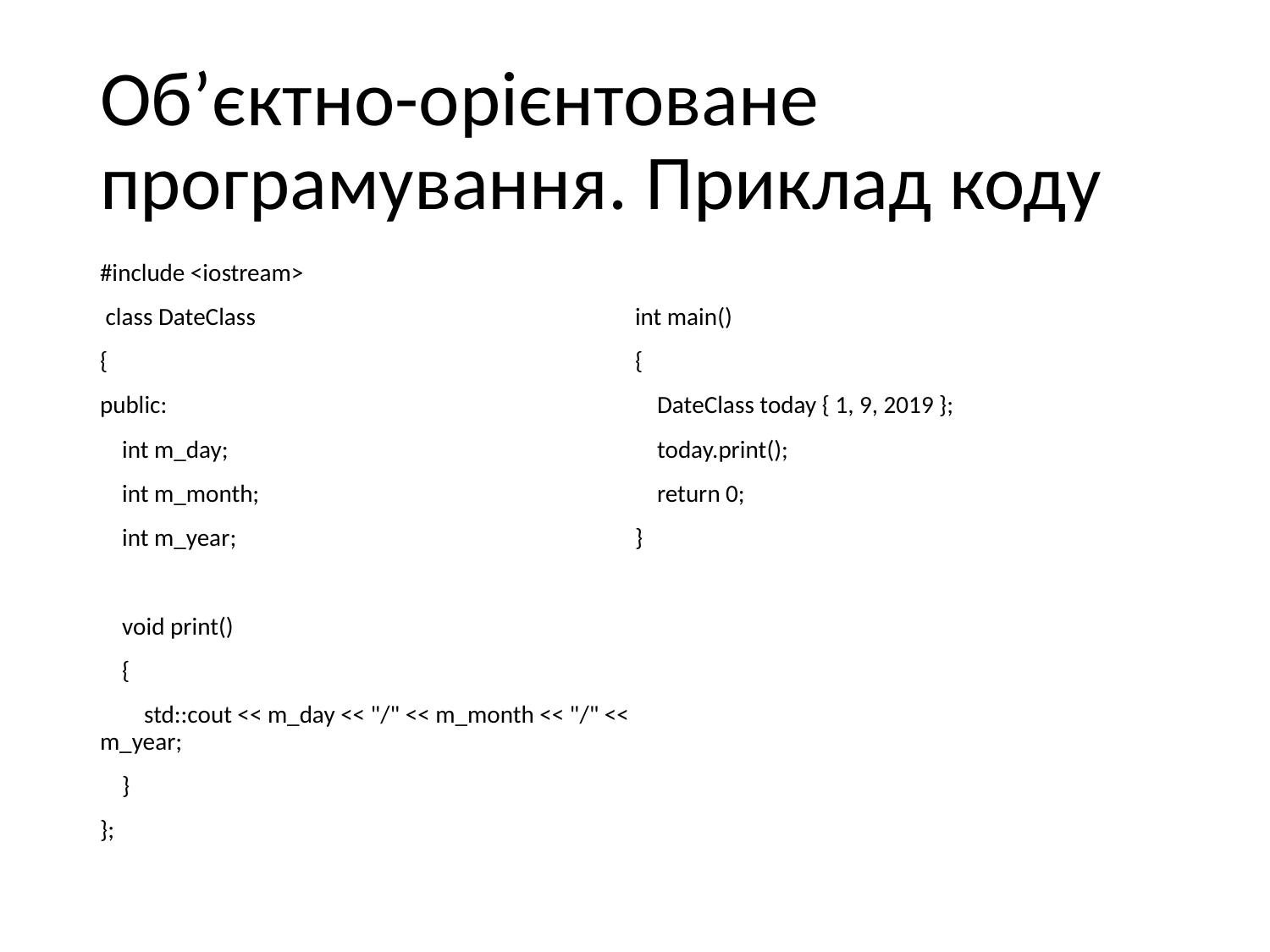

# Об’єктно-орієнтоване програмування. Приклад коду
#include <iostream>
 class DateClass
{
public:
    int m_day;
    int m_month;
    int m_year;

    void print()
    {
        std::cout << m_day << "/" << m_month << "/" << m_year;
    }
};

int main()
{
    DateClass today { 1, 9, 2019 };
    today.print();
    return 0;
}